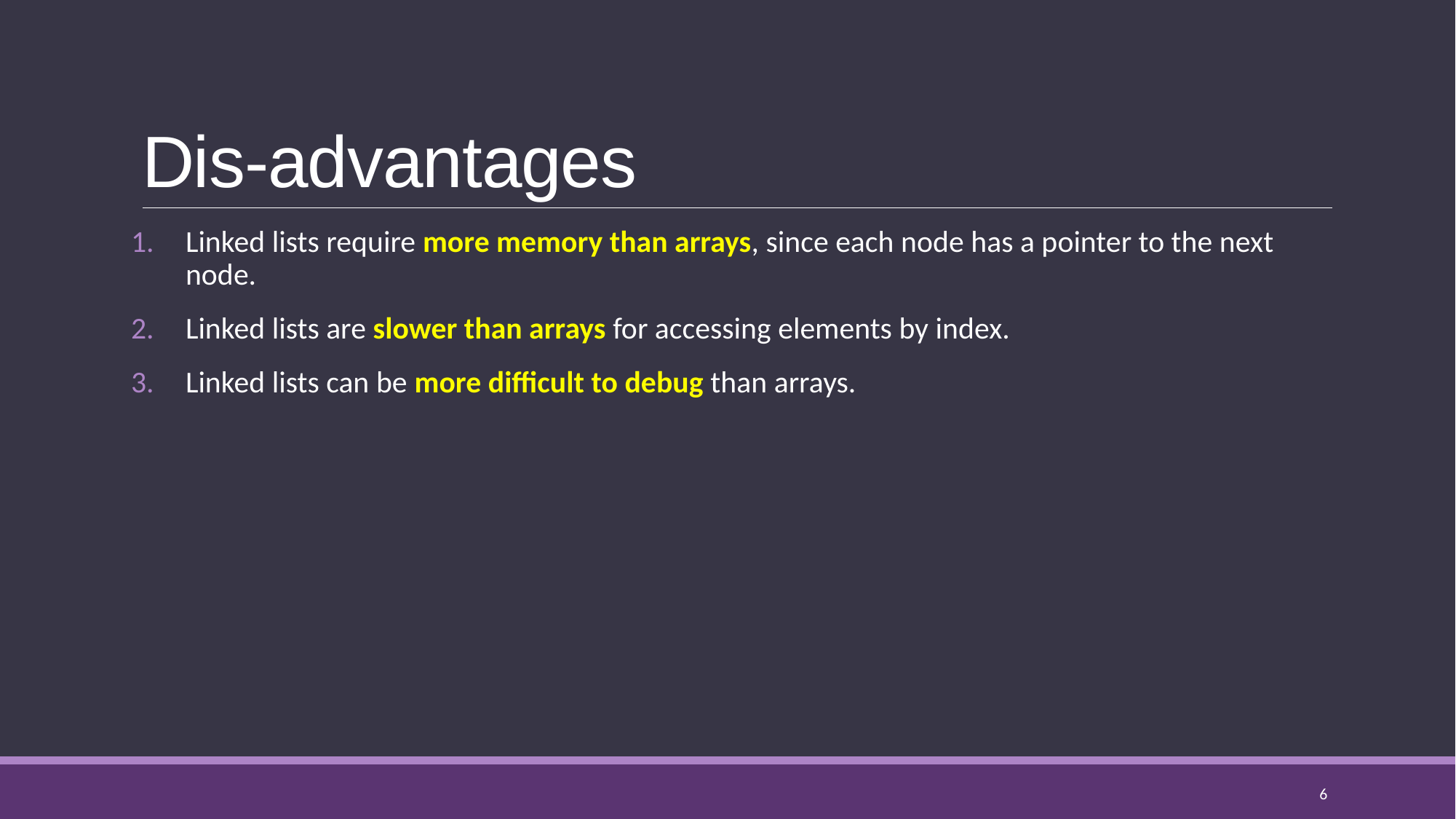

# Dis-advantages
Linked lists require more memory than arrays, since each node has a pointer to the next node.
Linked lists are slower than arrays for accessing elements by index.
Linked lists can be more difficult to debug than arrays.
6